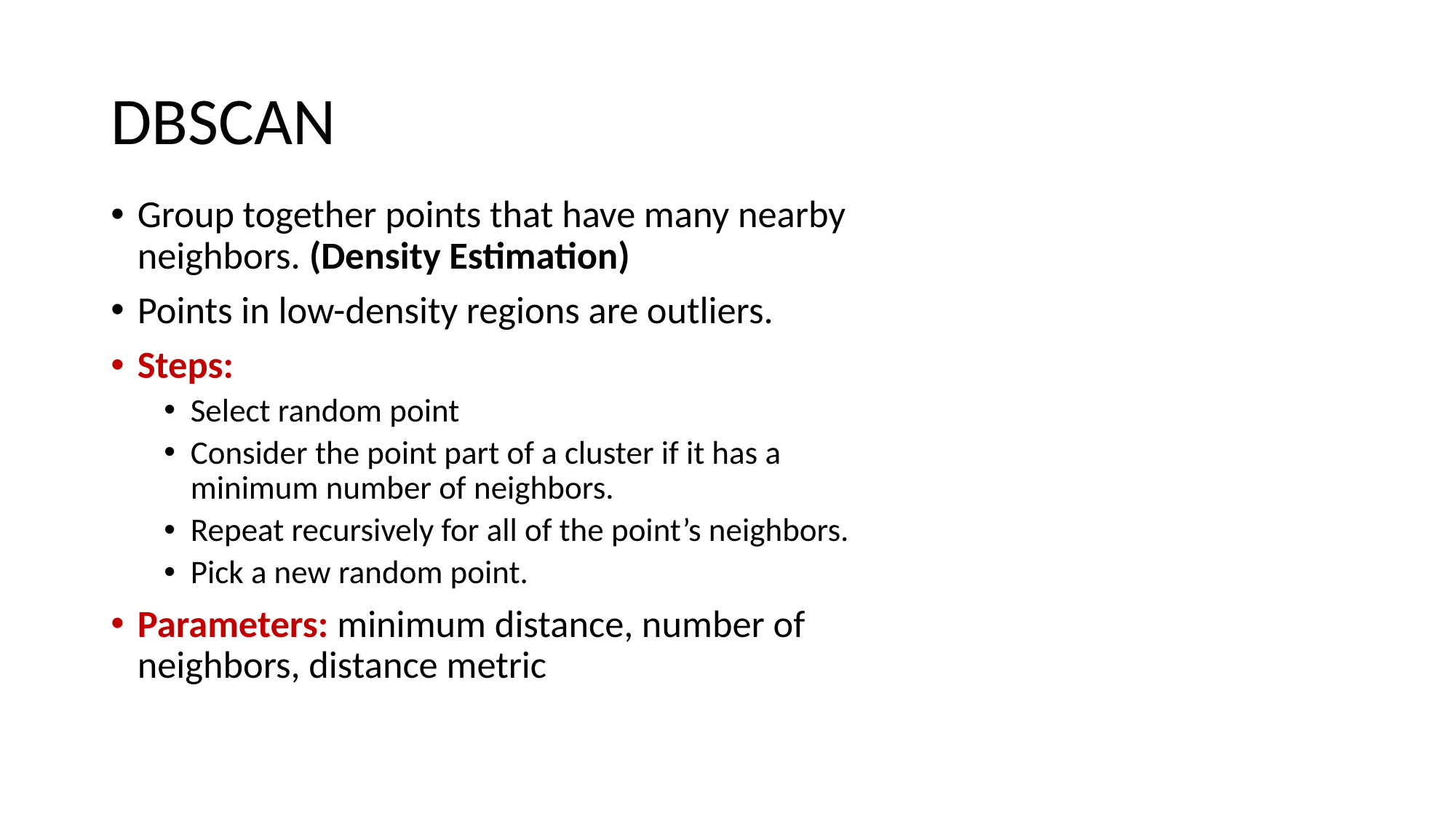

# DBSCAN
Group together points that have many nearby neighbors. (Density Estimation)
Points in low-density regions are outliers.
Steps:
Select random point
Consider the point part of a cluster if it has a minimum number of neighbors.
Repeat recursively for all of the point’s neighbors.
Pick a new random point.
Parameters: minimum distance, number of neighbors, distance metric